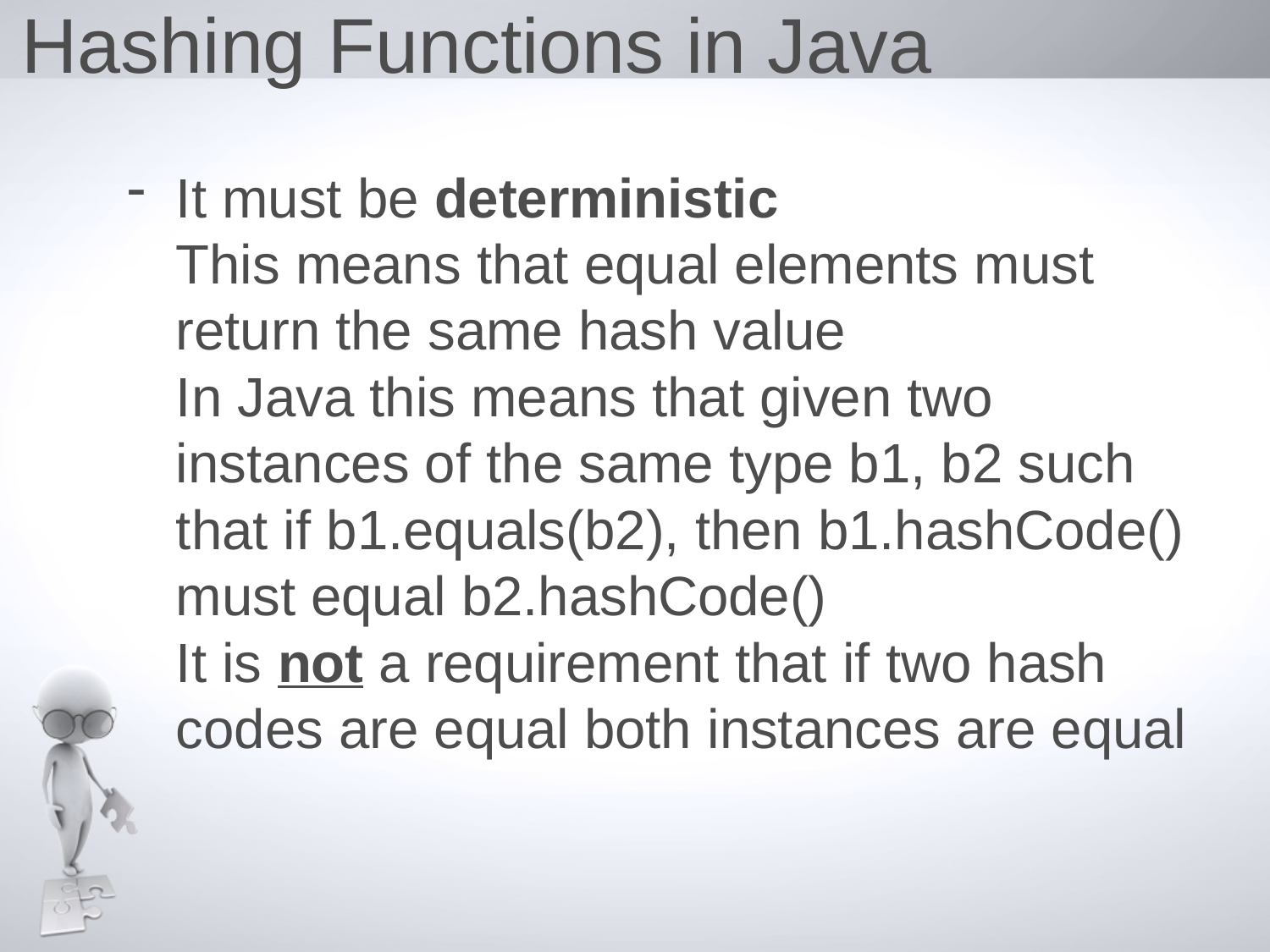

Hashing Functions in Java
It must be deterministic
This means that equal elements must return the same hash value
In Java this means that given two instances of the same type b1, b2 such that if b1.equals(b2), then b1.hashCode() must equal b2.hashCode()
It is not a requirement that if two hash codes are equal both instances are equal